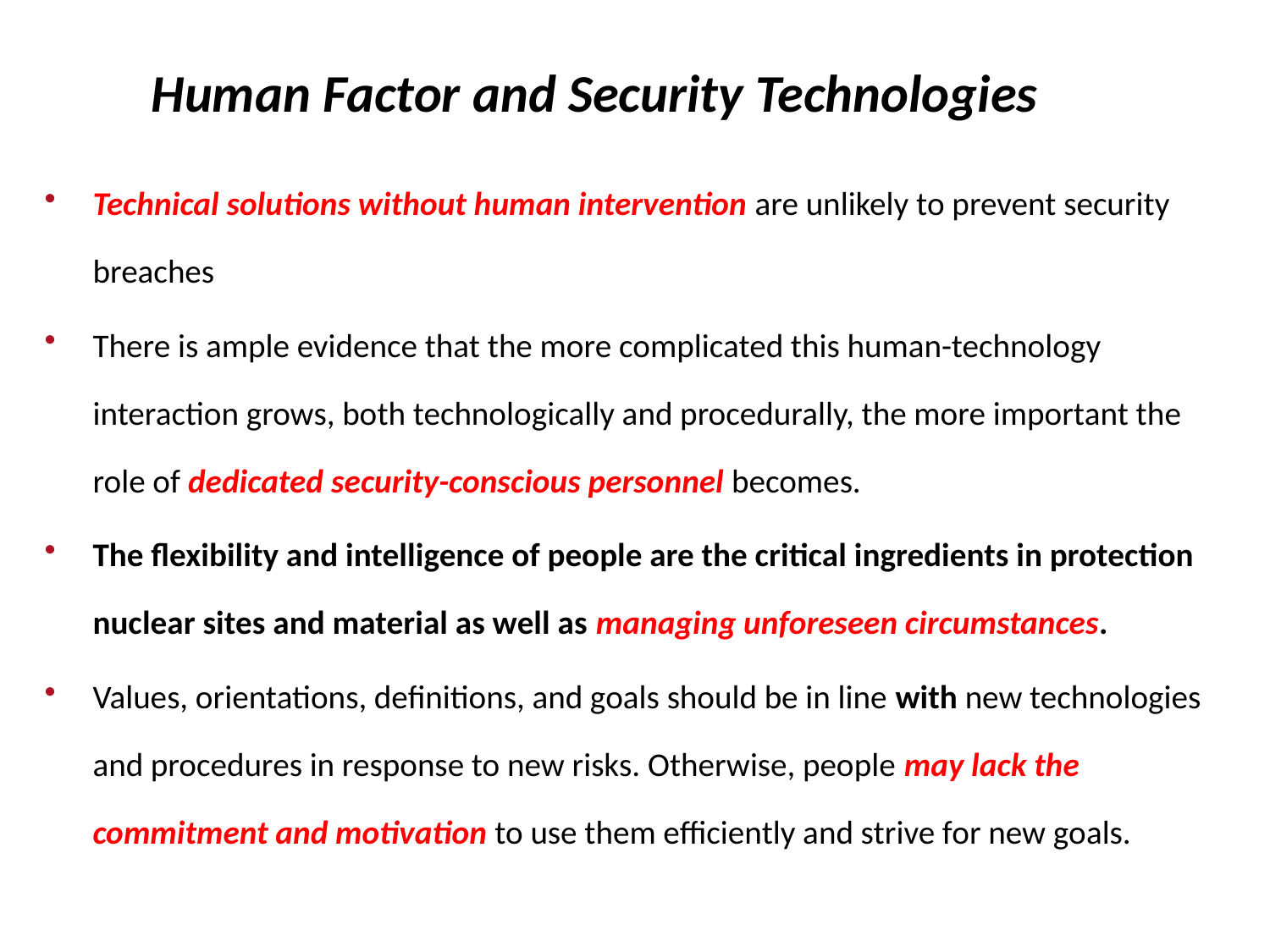

# Human Factor and Security Technologies
Technical solutions without human intervention are unlikely to prevent security breaches
There is ample evidence that the more complicated this human-technology interaction grows, both technologically and procedurally, the more important the role of dedicated security-conscious personnel becomes.
The flexibility and intelligence of people are the critical ingredients in protection nuclear sites and material as well as managing unforeseen circumstances.
Values, orientations, definitions, and goals should be in line with new technologies and procedures in response to new risks. Otherwise, people may lack the commitment and motivation to use them efficiently and strive for new goals.